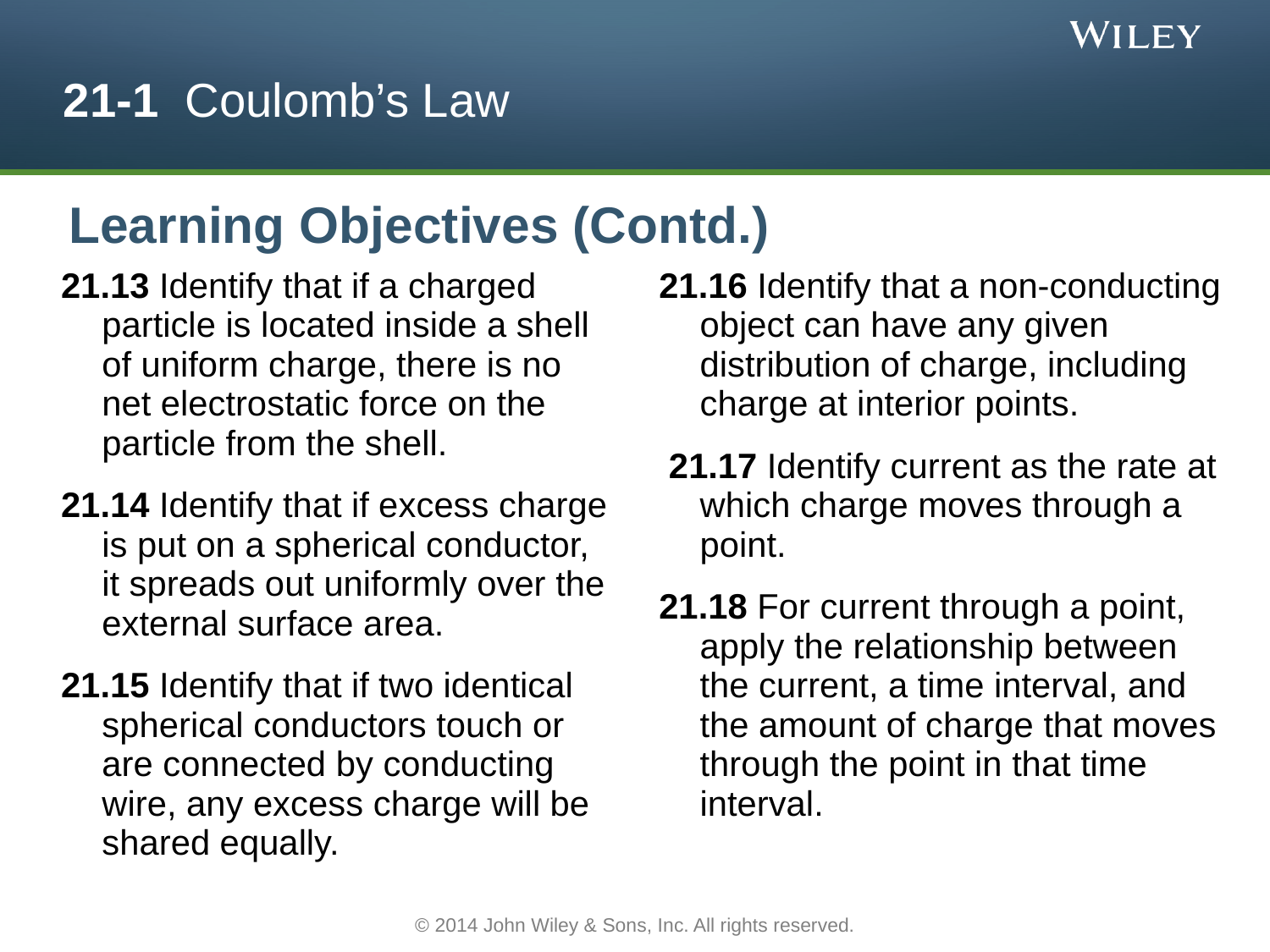

21-1  Coulomb’s Law
Learning Objectives (Contd.)
21.13 Identify that if a charged particle is located inside a shell of uniform charge, there is no net electrostatic force on the particle from the shell.
21.14 Identify that if excess charge is put on a spherical conductor, it spreads out uniformly over the external surface area.
21.15 Identify that if two identical spherical conductors touch or are connected by conducting wire, any excess charge will be shared equally.
21.16 Identify that a non-conducting object can have any given distribution of charge, including charge at interior points.
 21.17 Identify current as the rate at which charge moves through a point.
21.18 For current through a point, apply the relationship between the current, a time interval, and the amount of charge that moves through the point in that time interval.
© 2014 John Wiley & Sons, Inc. All rights reserved.